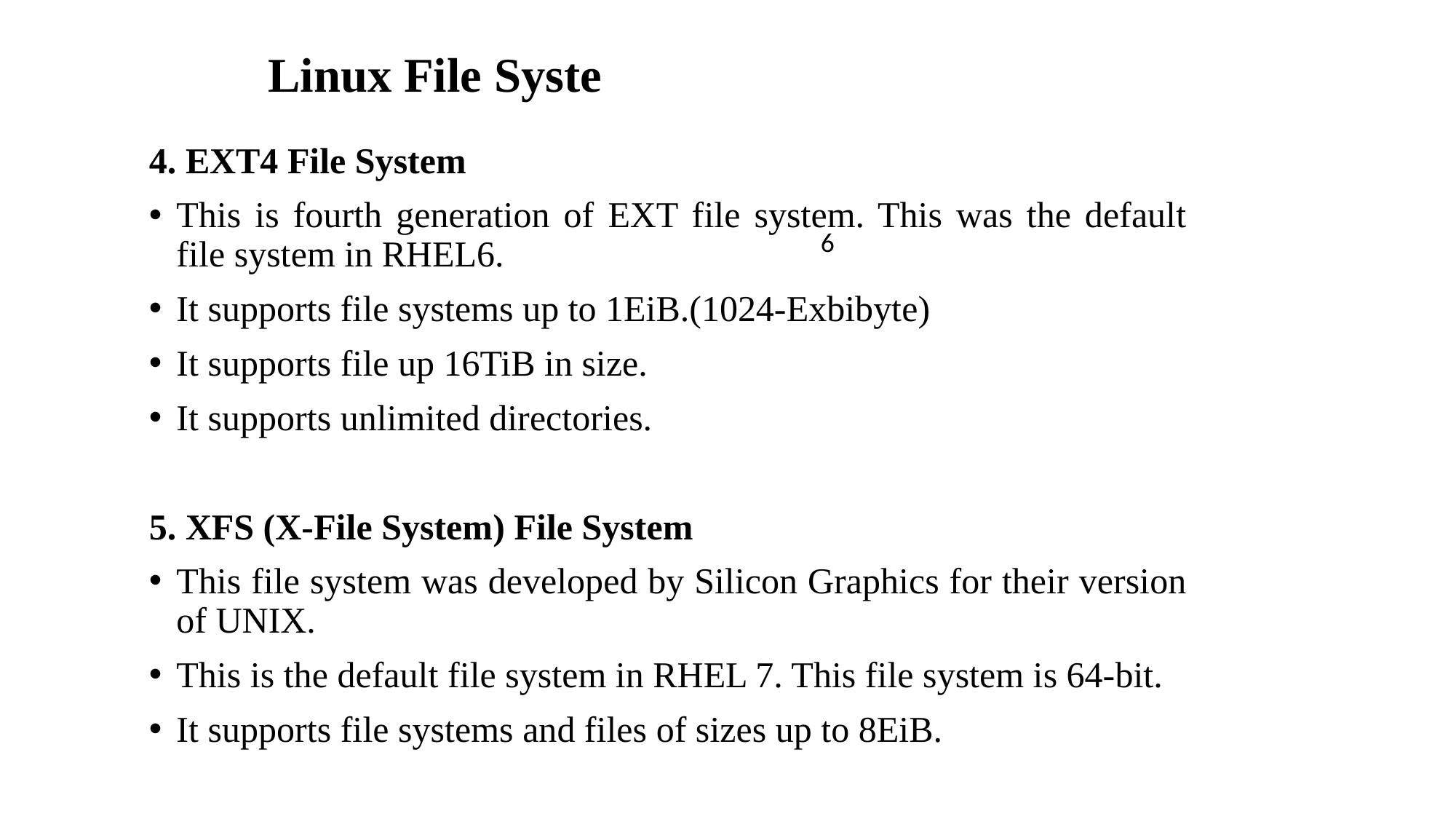

# Linux File Syste
4. EXT4 File System
This is fourth generation of EXT file system. This was the default file system in RHEL6.
It supports file systems up to 1EiB.(1024-Exbibyte)
It supports file up 16TiB in size.
It supports unlimited directories.

5. XFS (X-File System) File System
This file system was developed by Silicon Graphics for their version of UNIX.
This is the default file system in RHEL 7. This file system is 64-bit.
It supports file systems and files of sizes up to 8EiB.
6